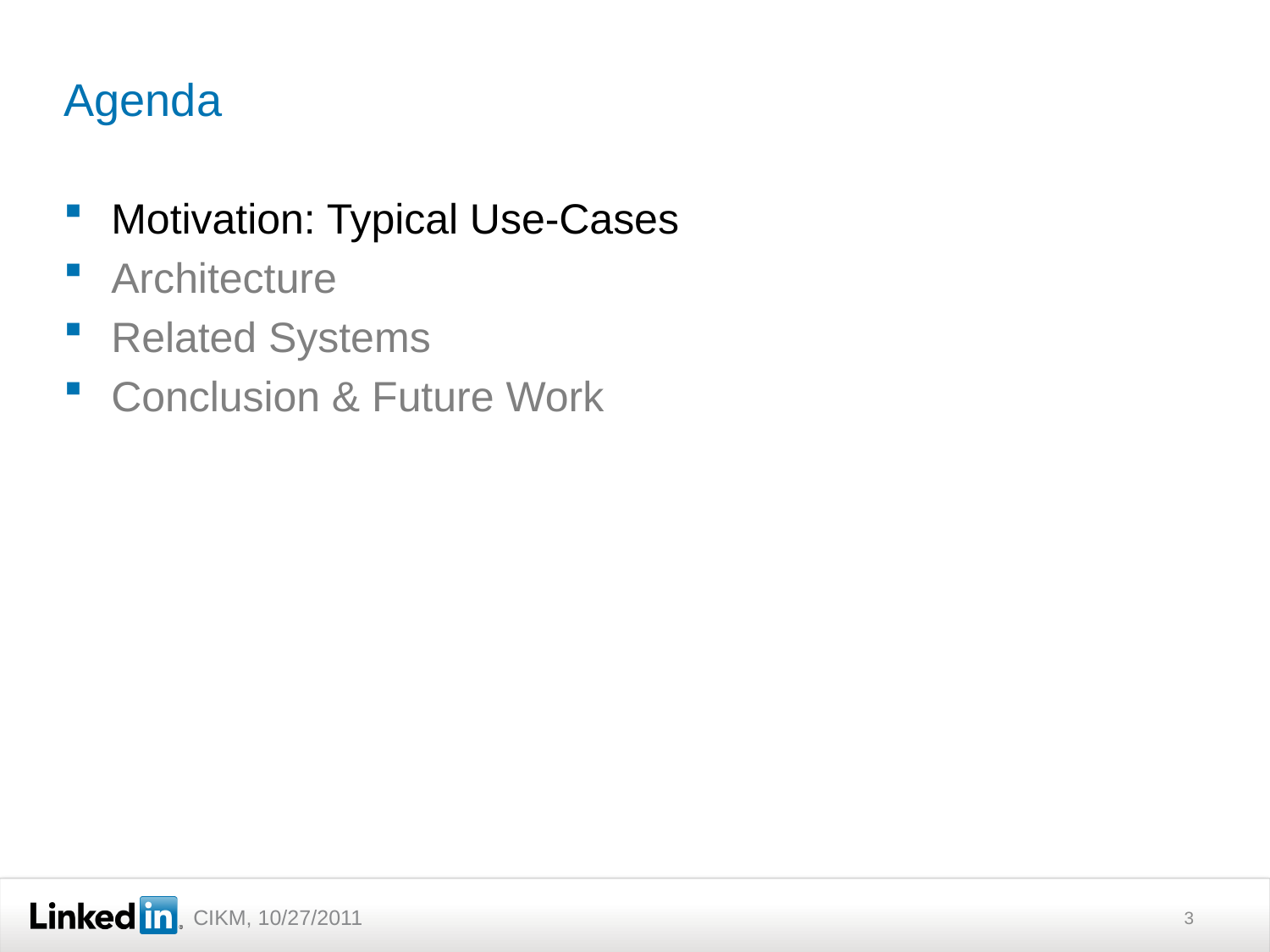

# Agenda
Motivation: Typical Use-Cases
Architecture
Related Systems
Conclusion & Future Work

3